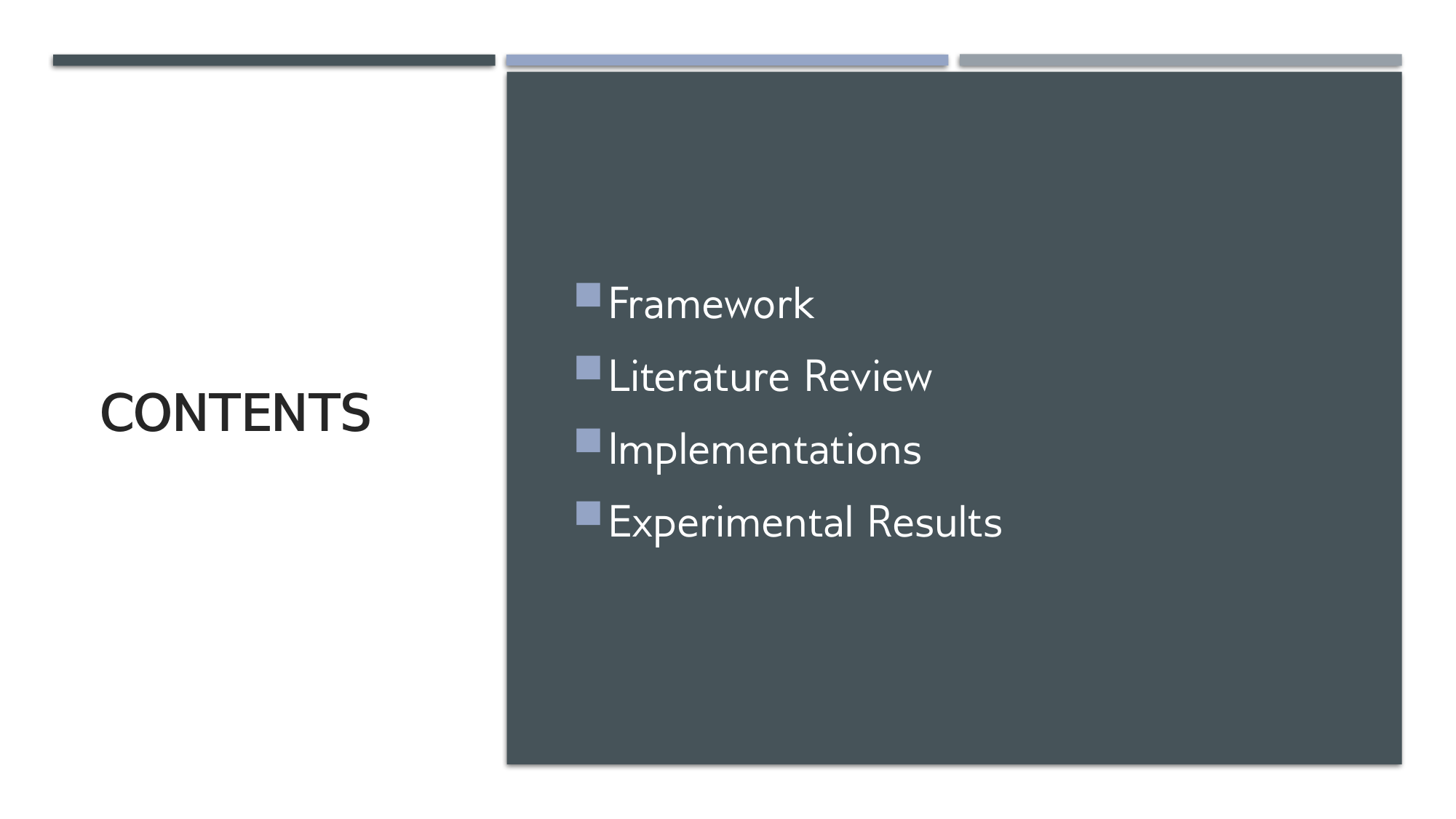

# contents
Framework
Literature Review
Implementations
Experimental Results